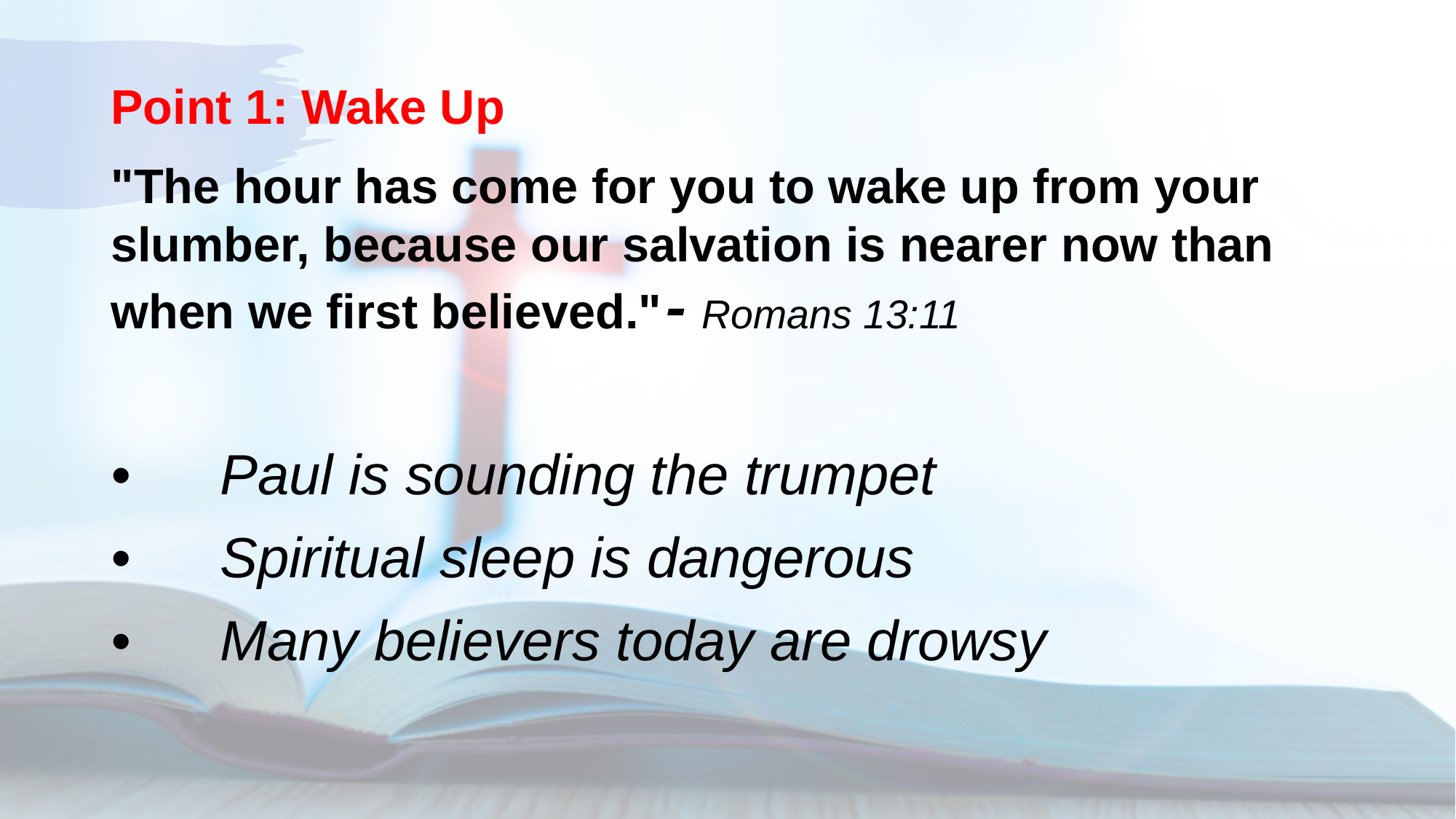

# Point 1: Wake Up
"The hour has come for you to wake up from your slumber, because our salvation is nearer now than when we first believed."- Romans 13:11

•	Paul is sounding the trumpet
•	Spiritual sleep is dangerous
•	Many believers today are drowsy